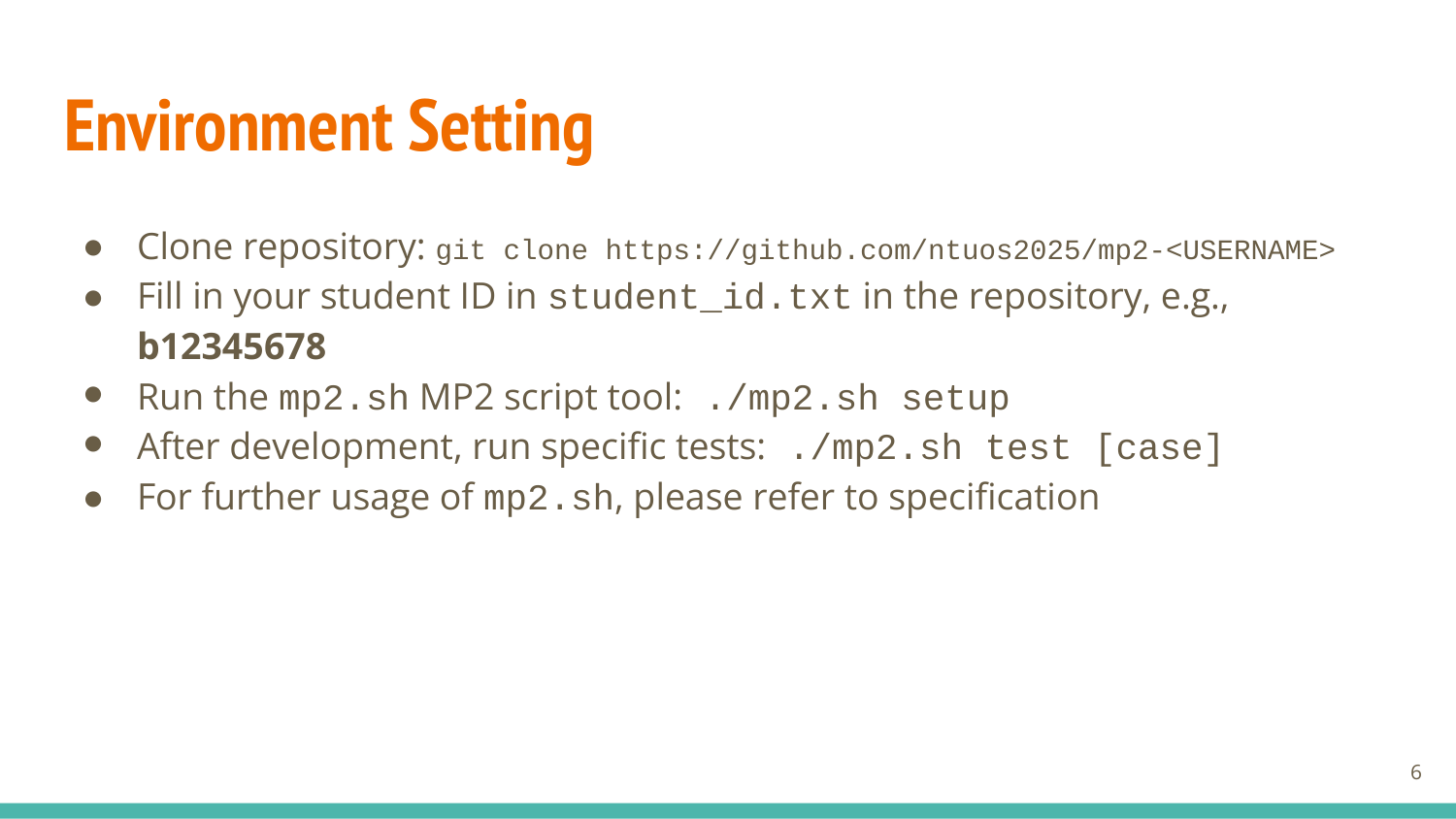

# Environment Setting
Clone repository: git clone https://github.com/ntuos2025/mp2-<USERNAME>
Fill in your student ID in student_id.txt in the repository, e.g., b12345678
Run the mp2.sh MP2 script tool: ./mp2.sh setup
After development, run specific tests: ./mp2.sh test [case]
For further usage of mp2.sh, please refer to specification
6